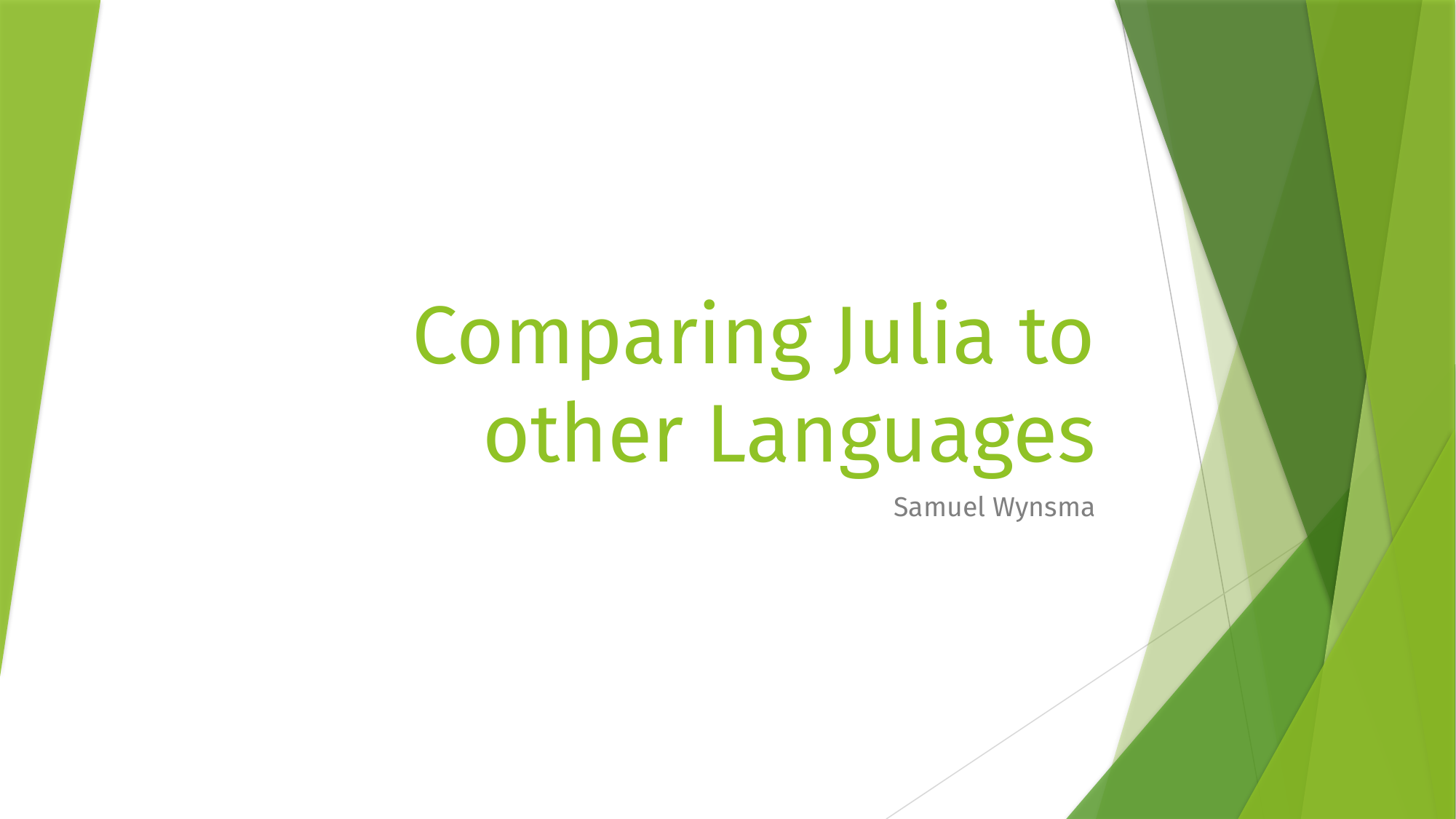

# Comparing Julia to other Languages
Samuel Wynsma